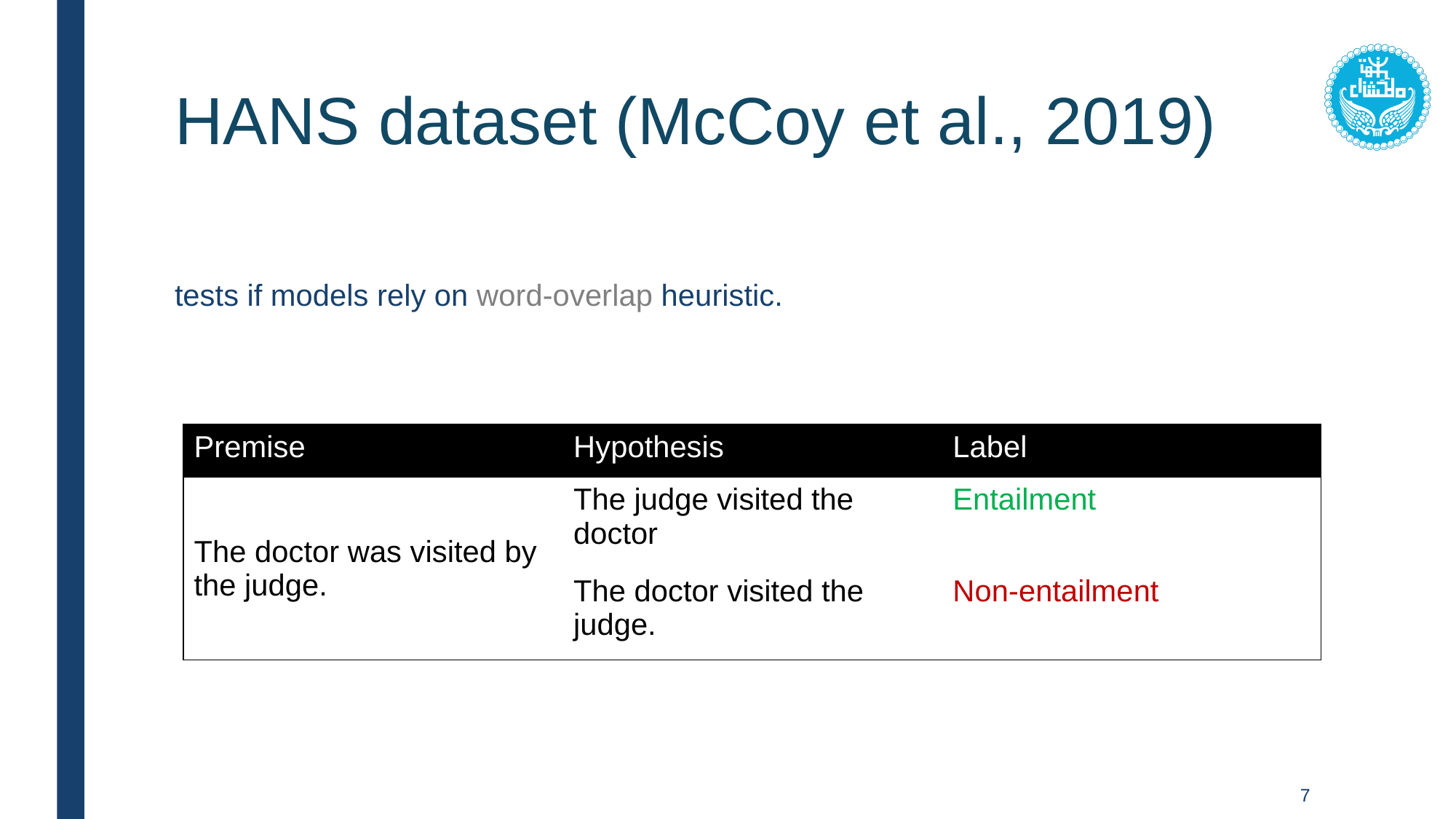

# HANS dataset (McCoy et al., 2019)
tests if models rely on word-overlap heuristic.

| Premise | Hypothesis | Label |
| --- | --- | --- |
| The doctor was visited by the judge. | The judge visited the doctor | Entailment |
|  | The doctor visited the judge. | Non-entailment |
7